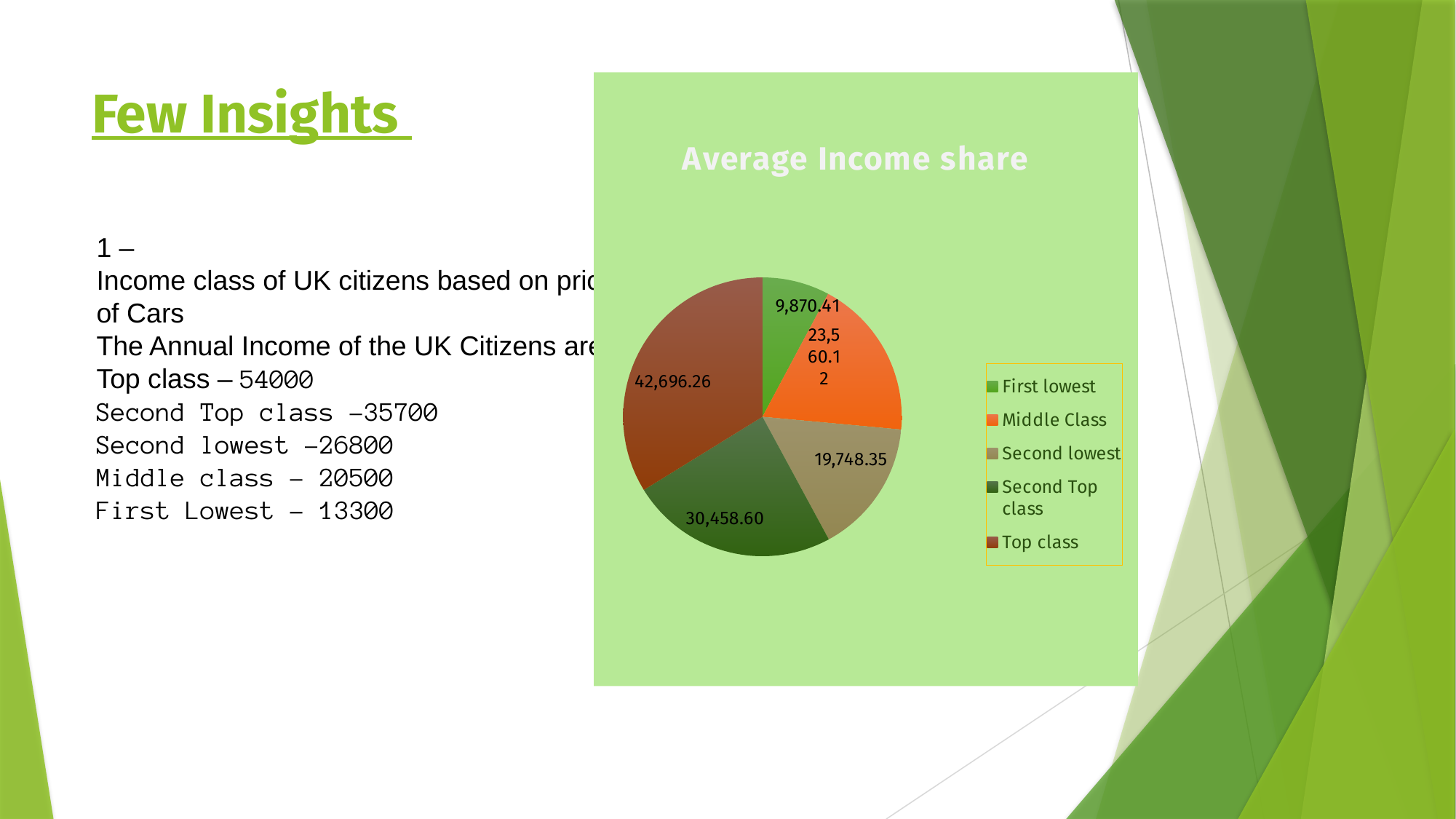

### Chart: Average Income share

| Category | Average of price | Sum of price | Count of ID |
|---|---|---|---|
| First lowest | 9870.409522619346 | 78983017.0 | 8002.0 |
| Middle Class | 23560.11774873069 | 218096010.0 | 9257.0 |
| Second lowest | 19748.354212932725 | 302347303.0 | 15310.0 |
| Second Top class | 30458.598656816655 | 226764267.0 | 7445.0 |
| Top class | 42696.25565952309 | 141452695.0 | 3313.0 |
# Few Insights
1 –
Income class of UK citizens based on price of Cars
The Annual Income of the UK Citizens are –
Top class – 54000
Second Top class –35700
Second lowest –26800
Middle class – 20500
First Lowest - 13300